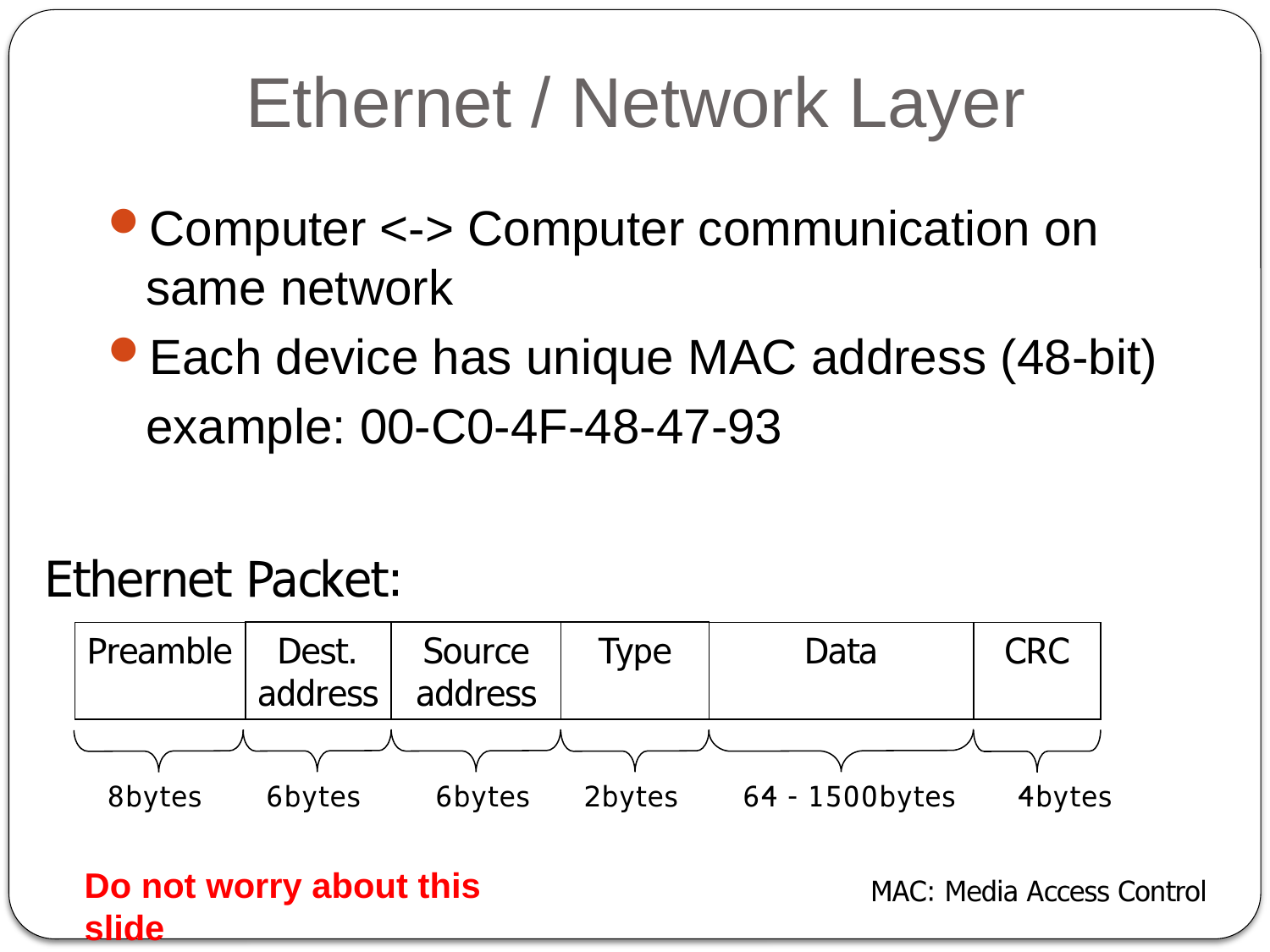

# Ethernet / Network Layer
Computer <-> Computer communication on same network
Each device has unique MAC address (48-bit)
	example: 00-C0-4F-48-47-93
Ethernet Packet:

Dest.
address
Source
address
Type

Preamble

Data

CRC

8bytes
6bytes
6bytes
2bytes
64 - 1500bytes
4bytes
Do not worry about this slide
MAC: Media Access Control